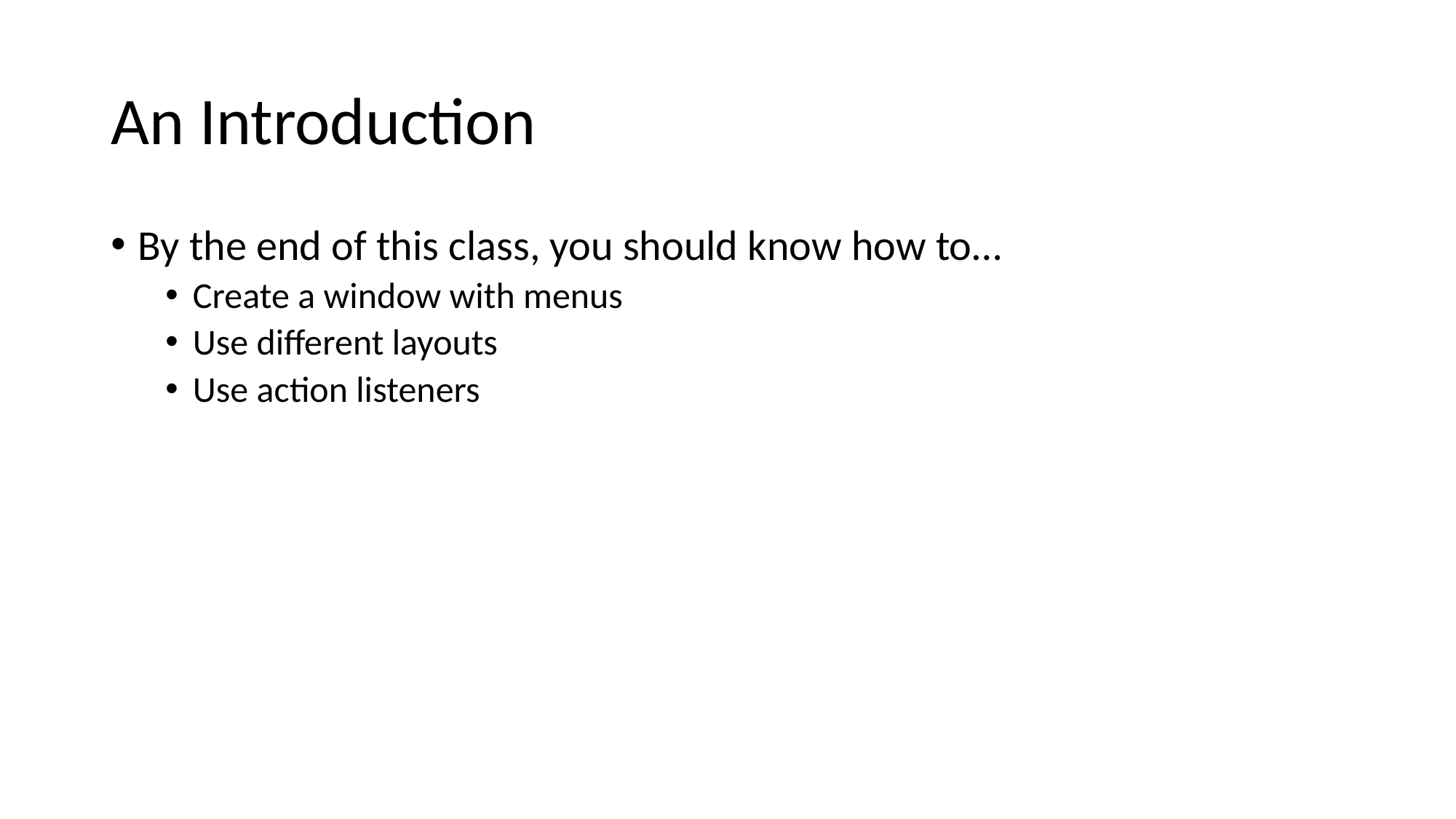

# An Introduction
By the end of this class, you should know how to…
Create a window with menus
Use different layouts
Use action listeners